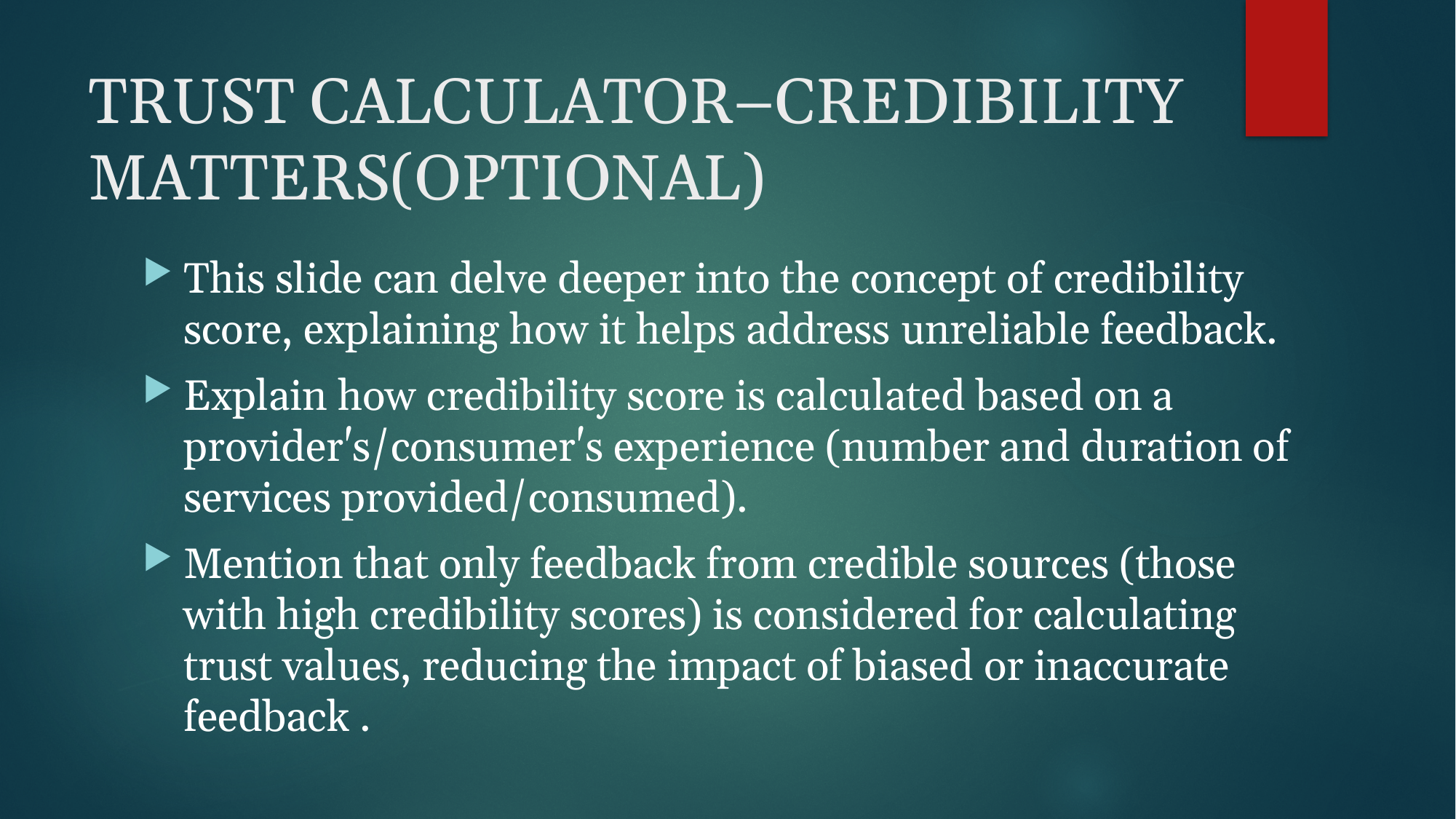

# TRUST CALCULATOR–CREDIBILITY MATTERS(OPTIONAL)
This slide can delve deeper into the concept of credibility score, explaining how it helps address unreliable feedback.
Explain how credibility score is calculated based on a provider's/consumer's experience (number and duration of services provided/consumed).
Mention that only feedback from credible sources (those with high credibility scores) is considered for calculating trust values, reducing the impact of biased or inaccurate feedback .